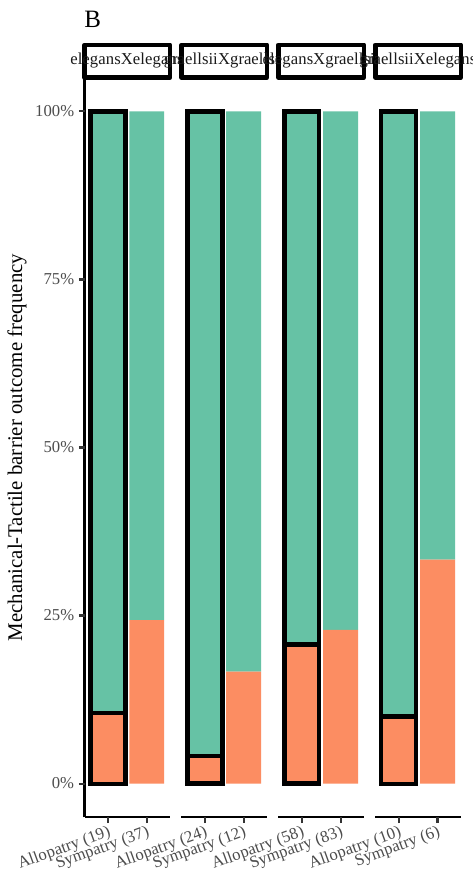

B

elegansXelegans
graellsiiXgraellsii
elegansXgraellsii
graellsiiXelegans

100%

75%

Mechanical-Tactile barrier outcome frequency
50%

25%

0%

Sympatry (6)
Allopatry (19)
Allopatry (24)
Allopatry (58)
Allopatry (10)
Sympatry (37)
Sympatry (12)
Sympatry (83)